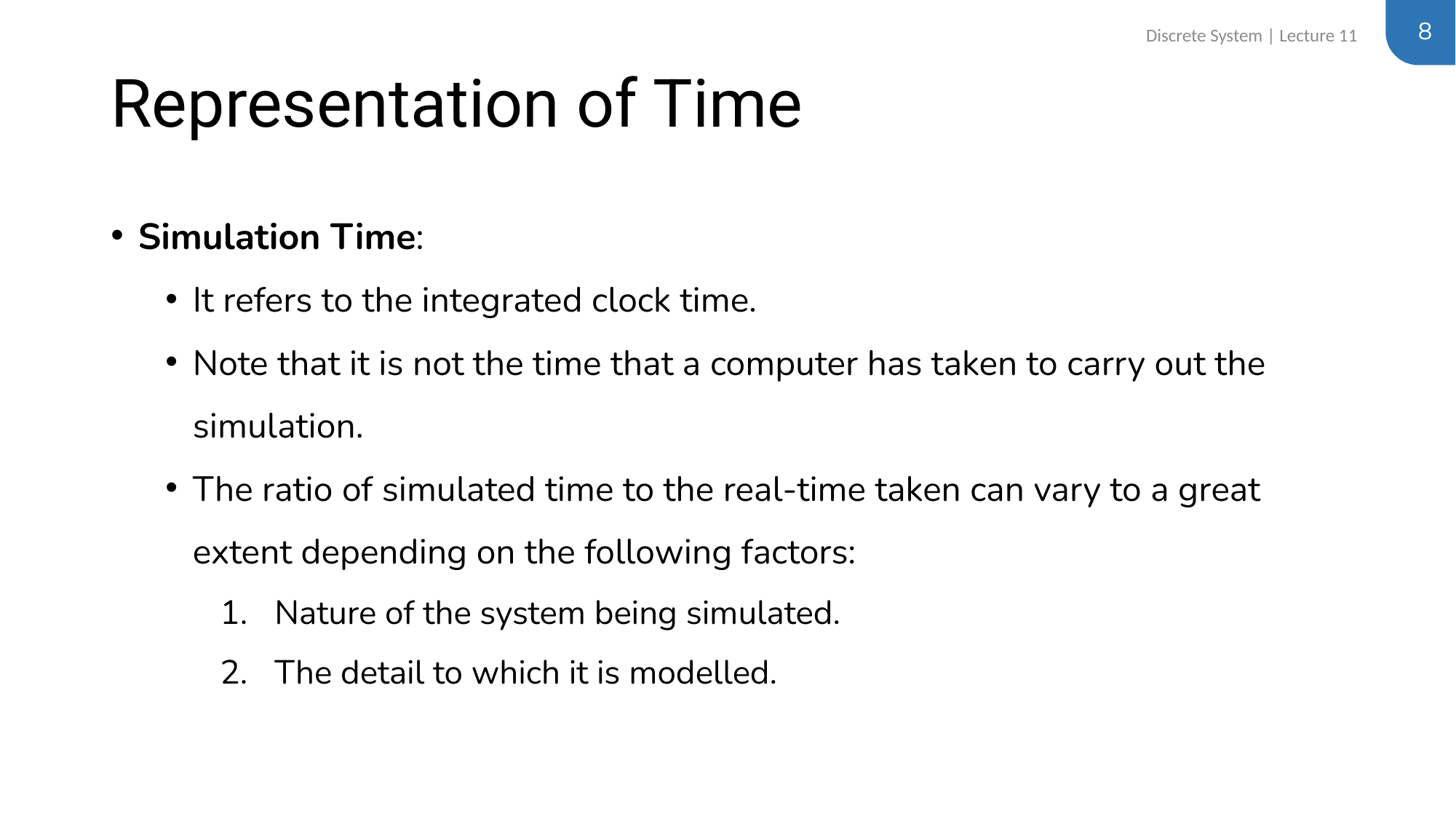

8
Discrete System | Lecture 11
# Representation of Time
Simulation Time:
It refers to the integrated clock time.
Note that it is not the time that a computer has taken to carry out the simulation.
The ratio of simulated time to the real-time taken can vary to a great extent depending on the following factors:
Nature of the system being simulated.
The detail to which it is modelled.